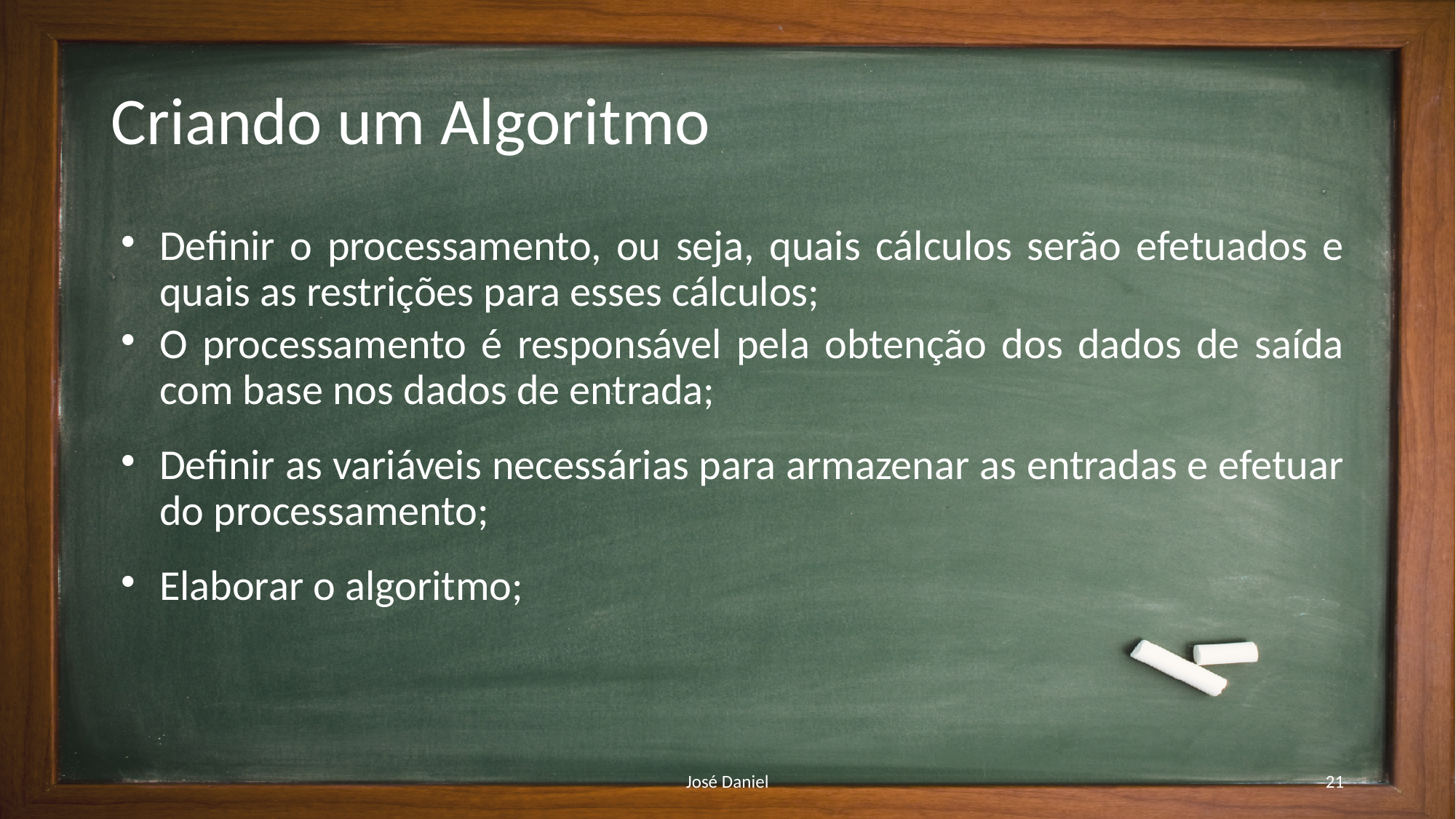

# Criando um Algoritmo
Definir o processamento, ou seja, quais cálculos serão efetuados e quais as restrições para esses cálculos;
O processamento é responsável pela obtenção dos dados de saída com base nos dados de entrada;

Definir as variáveis necessárias para armazenar as entradas e efetuar do processamento;

Elaborar o algoritmo;

José Daniel
21